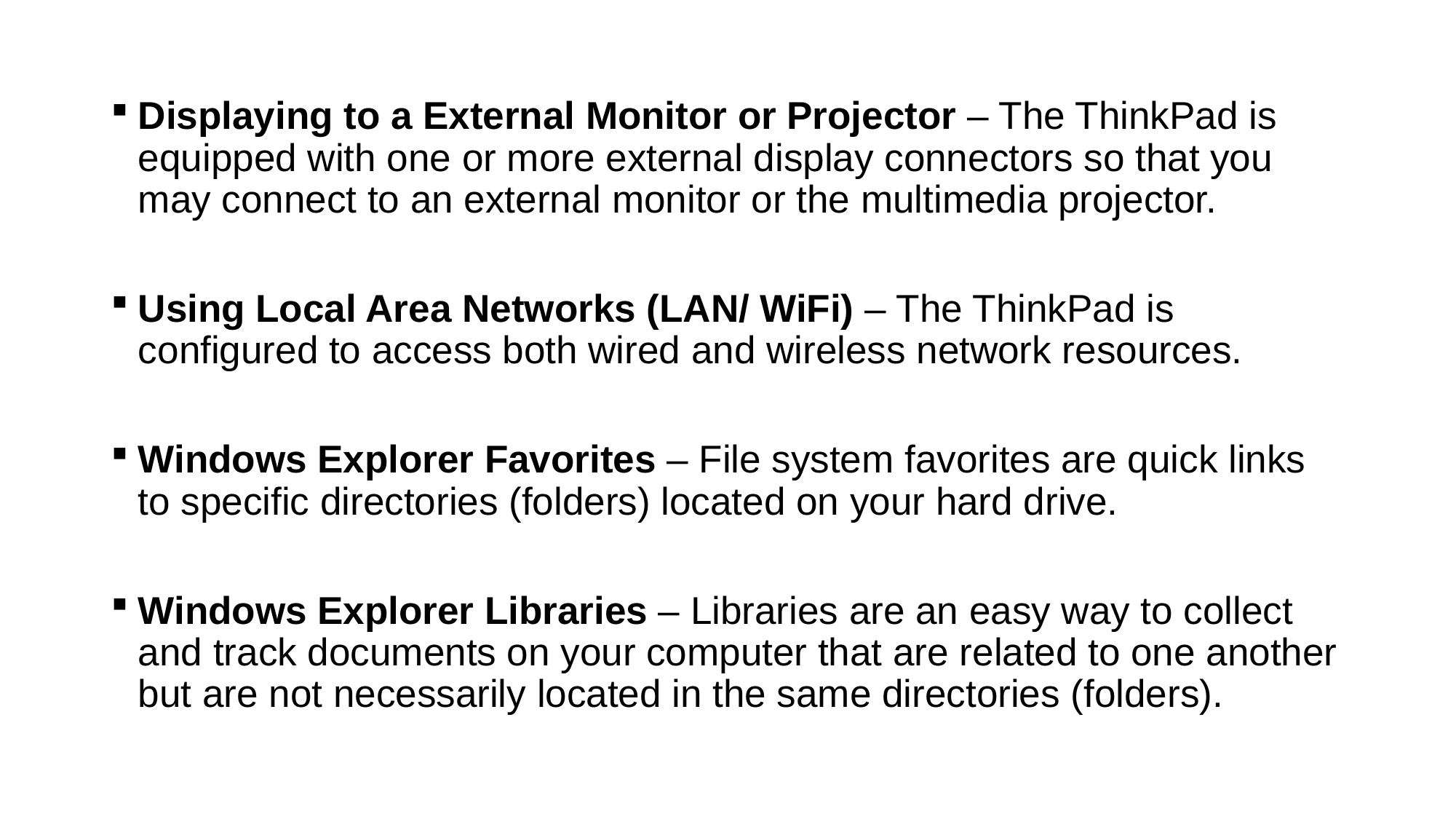

Displaying to a External Monitor or Projector – The ThinkPad is equipped with one or more external display connectors so that you may connect to an external monitor or the multimedia projector.

Using Local Area Networks (LAN/ WiFi) – The ThinkPad is configured to access both wired and wireless network resources.

Windows Explorer Favorites – File system favorites are quick links to specific directories (folders) located on your hard drive.

Windows Explorer Libraries – Libraries are an easy way to collect and track documents on your computer that are related to one another but are not necessarily located in the same directories (folders).